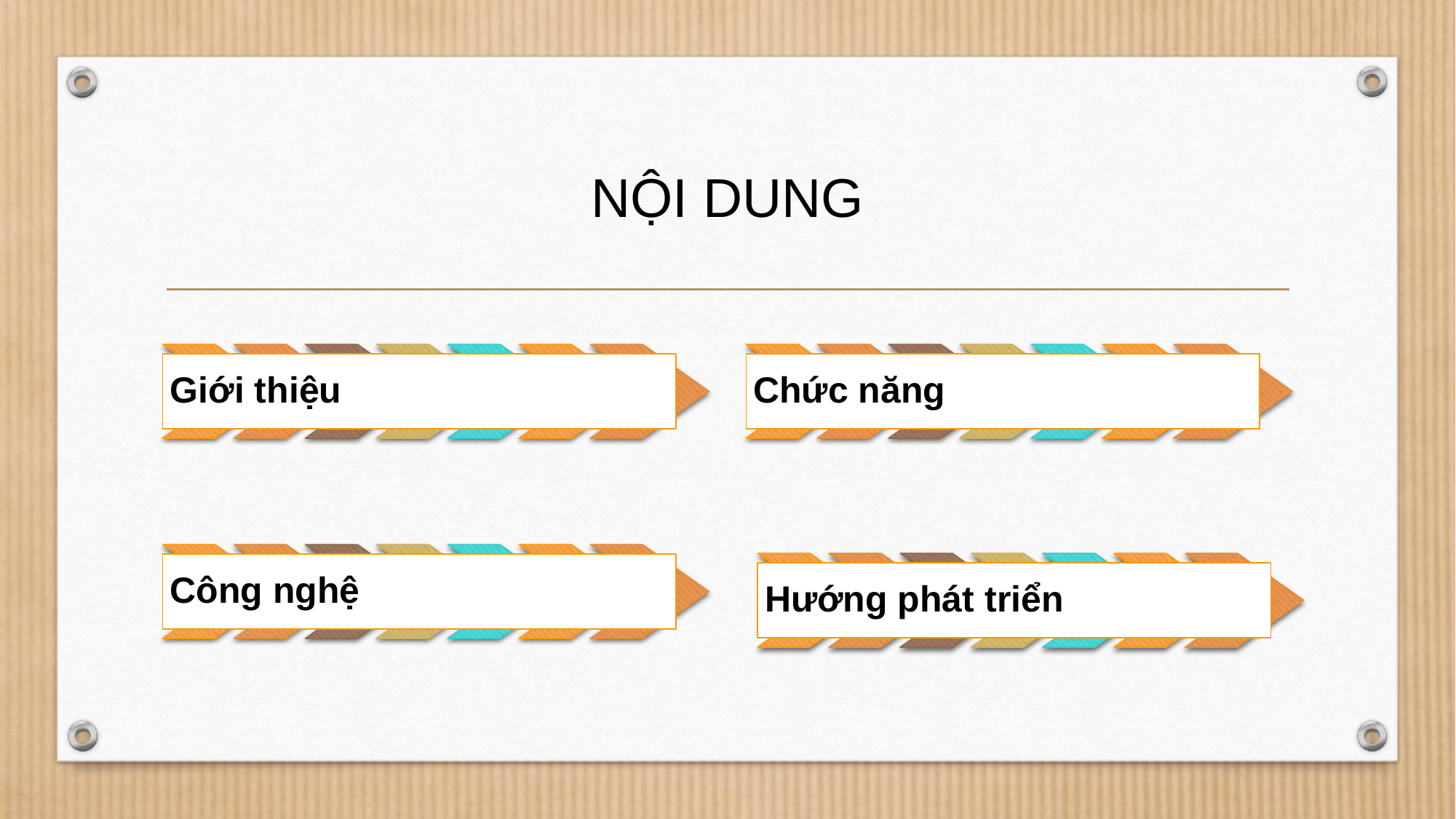

# NỘI DUNG

Chức năng

Giới thiệu

Công nghệ

Hướng phát triển